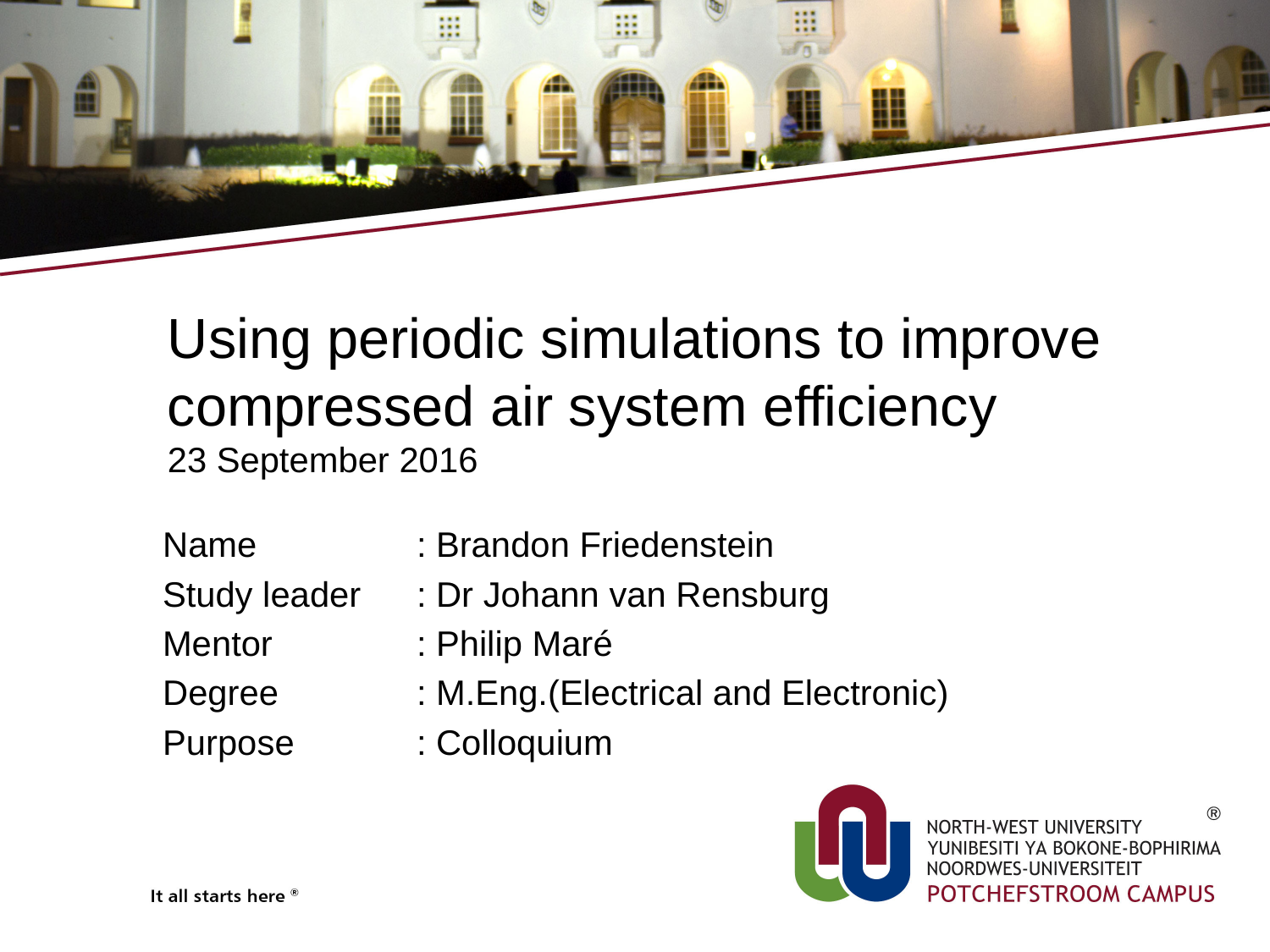

# Using periodic simulations to improve compressed air system efficiency 23 September 2016
Name		: Brandon Friedenstein
Study leader	: Dr Johann van Rensburg
Mentor		: Philip Maré
Degree		: M.Eng.(Electrical and Electronic)
Purpose	: Colloquium